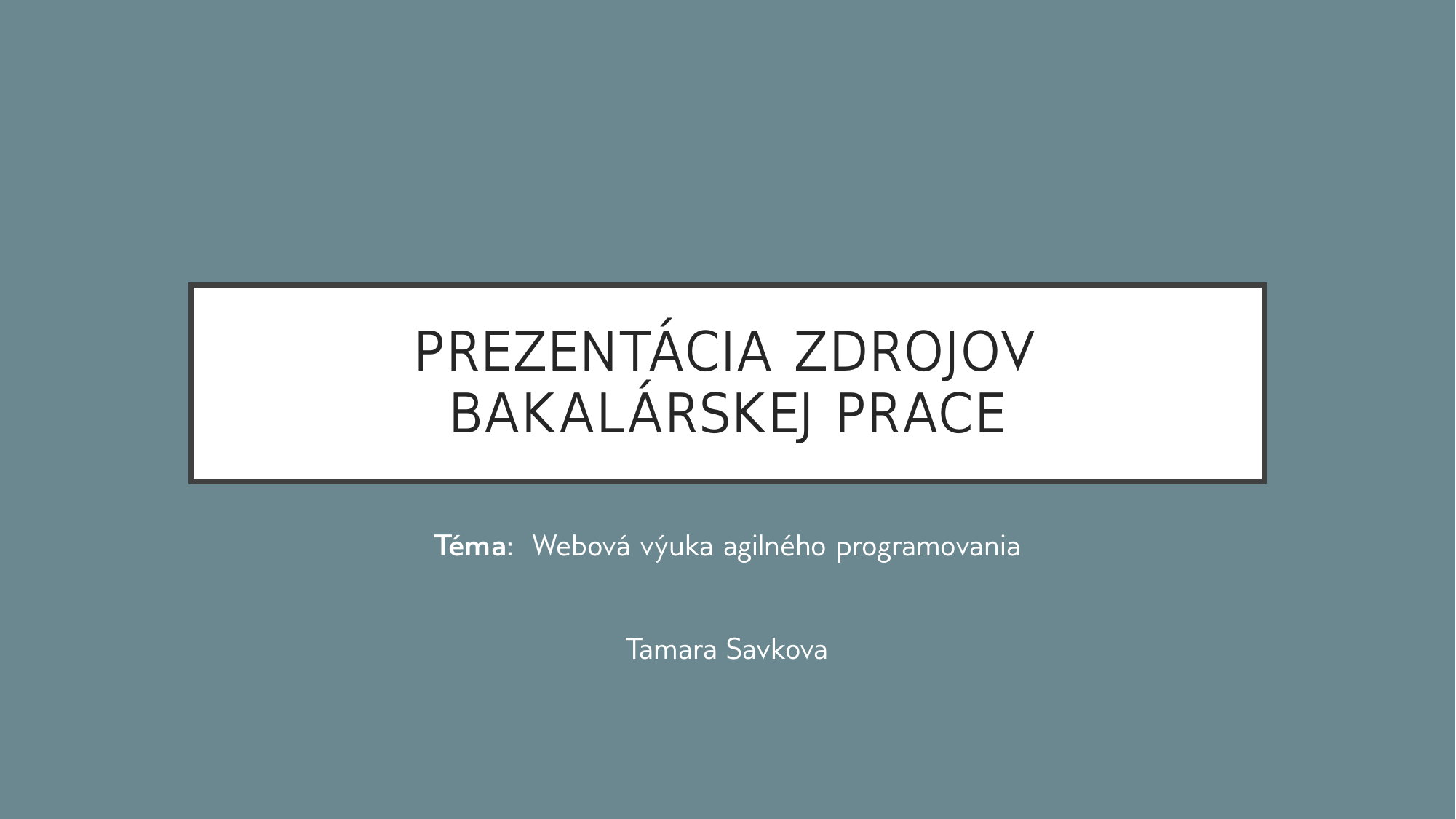

# Prezentácia zdrojov Bakalárskej prace
Téma:  Webová výuka agilného programovania

Tamara Savkova